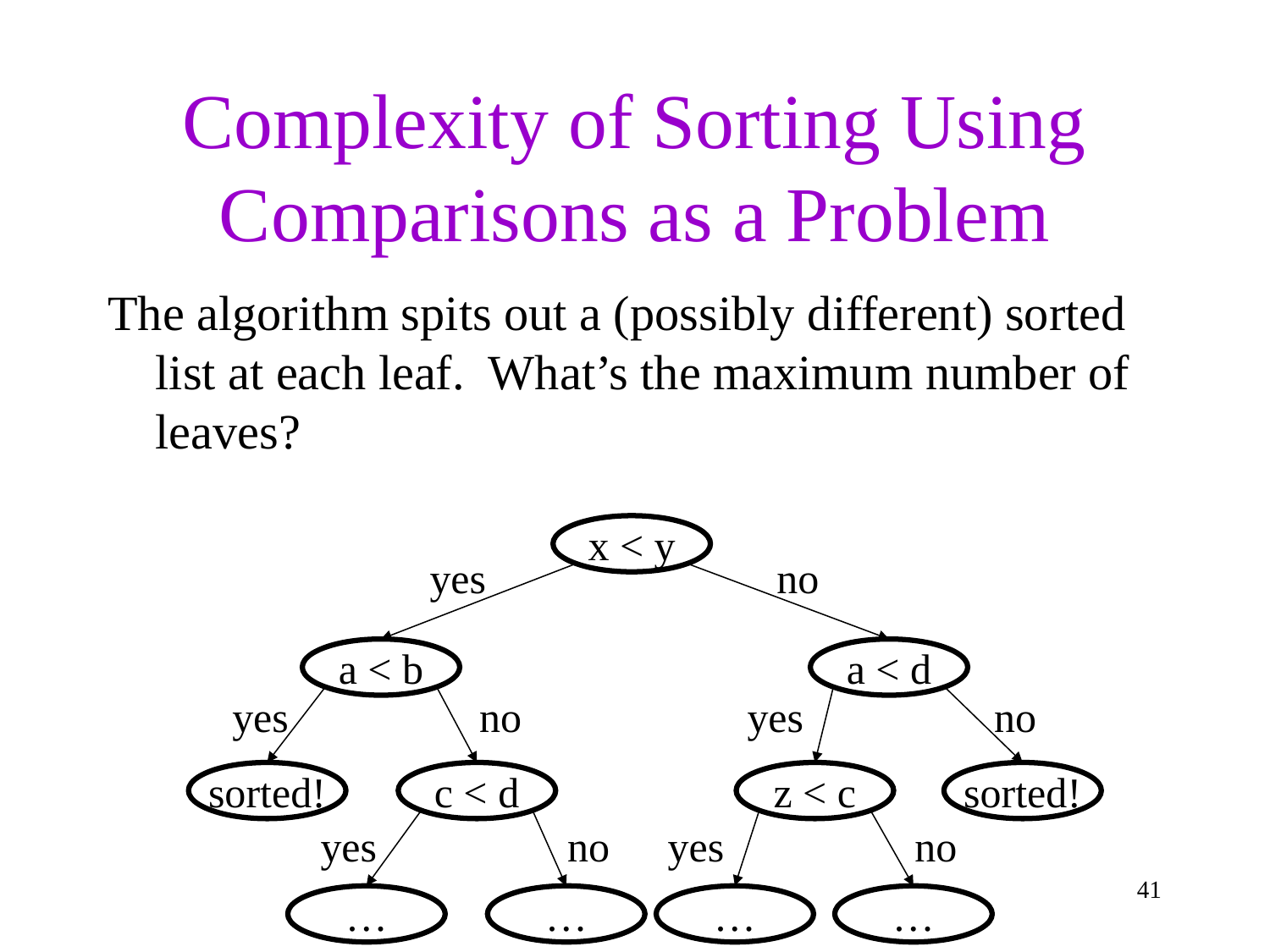

# Complexity of Sorting Using Comparisons as a Problem
The algorithm spits out a (possibly different) sorted list at each leaf.  What’s the maximum number of leaves?
x < y
yes
no
a < b
a < d
yes
no
yes
no
sorted!
c < d
z < c
sorted!
yes
no
yes
no
41
…
…
…
…